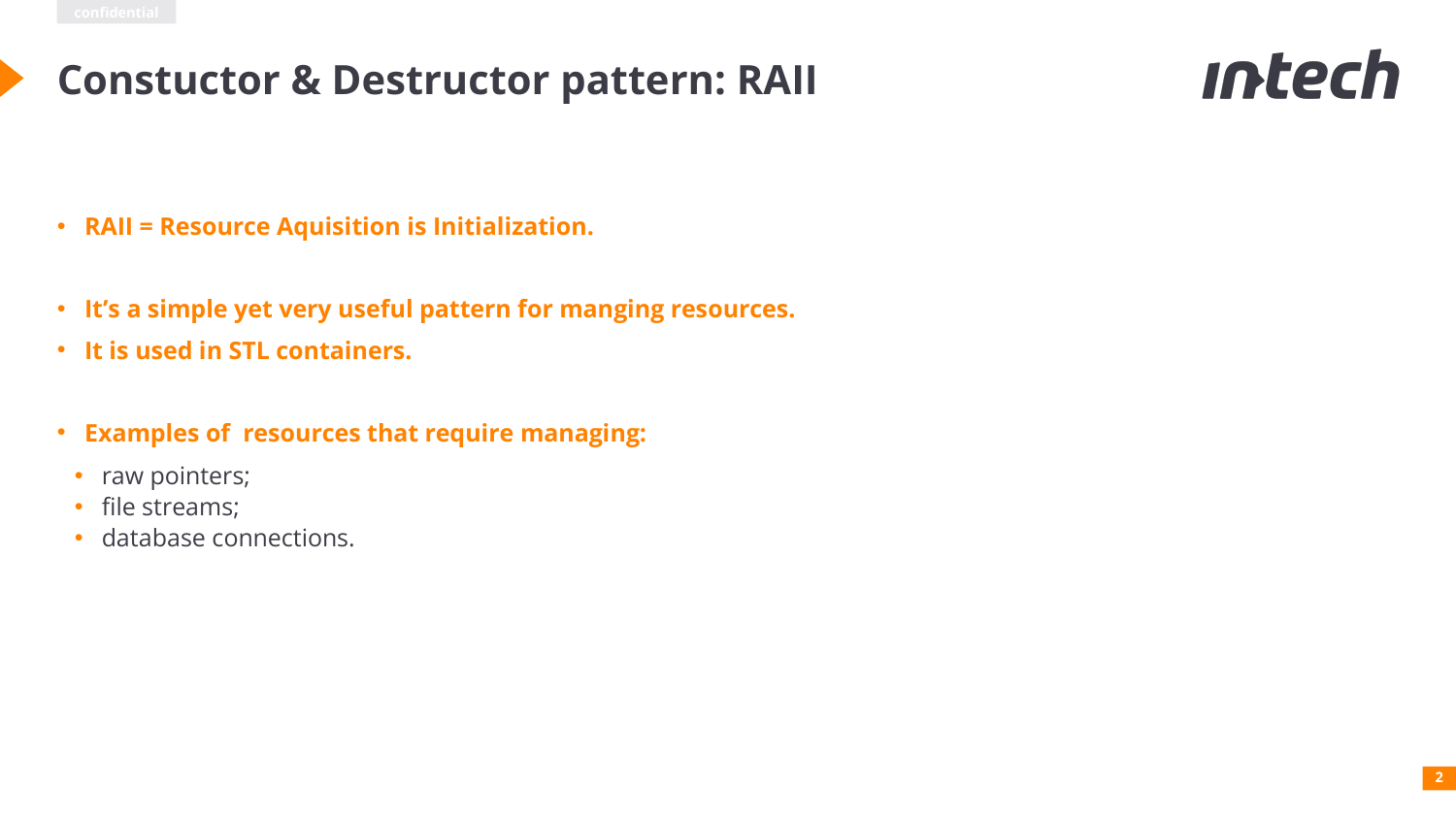

Constuctor & Destructor pattern: RAII
RAII = Resource Aquisition is Initialization.

It’s a simple yet very useful pattern for manging resources.
It is used in STL containers.

Examples of  resources that require managing:
raw pointers;
file streams;
database connections.